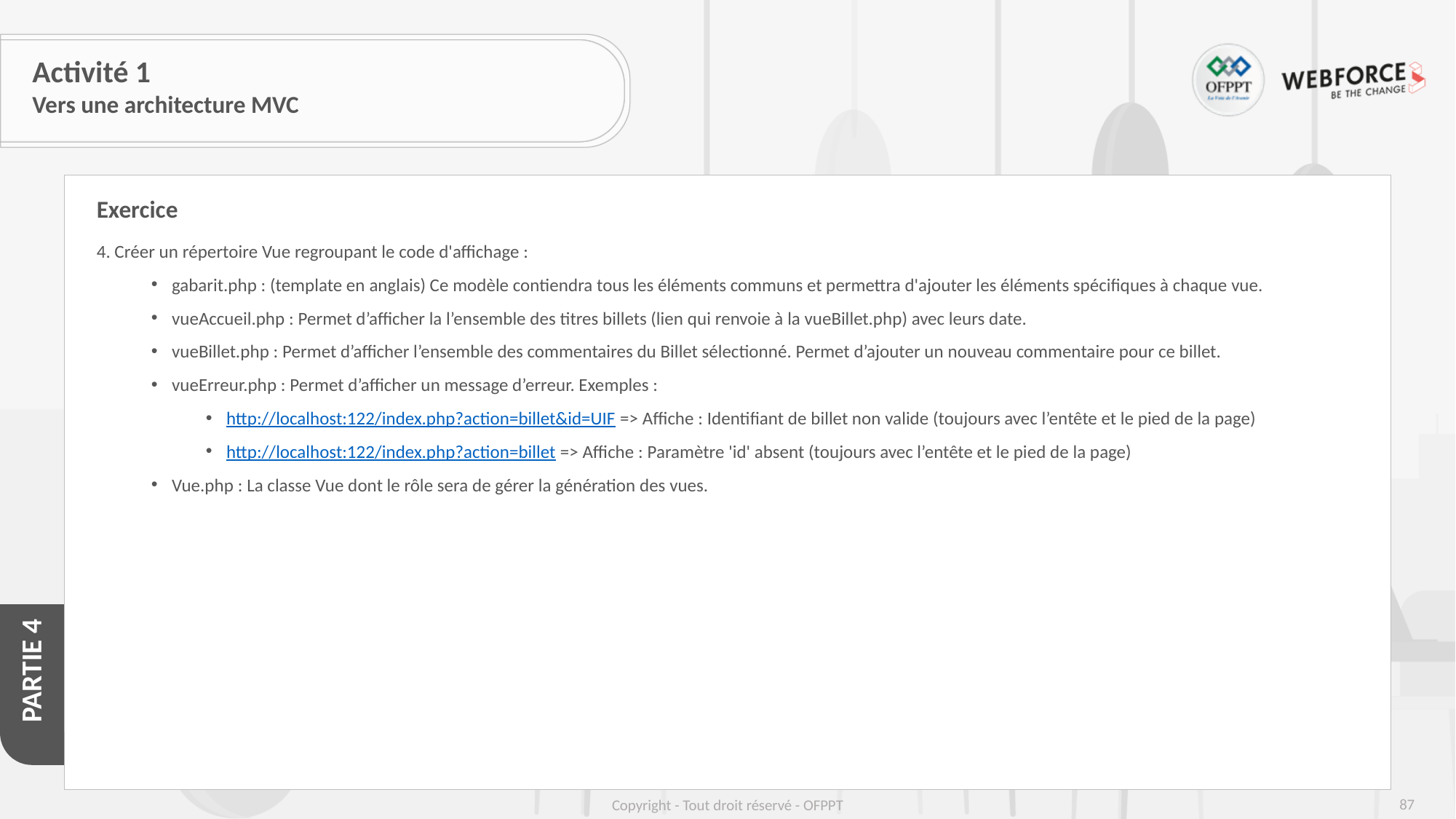

# Activité 1
Vers une architecture MVC
Exercice
4. Créer un répertoire Vue regroupant le code d'affichage :
gabarit.php : (template en anglais) Ce modèle contiendra tous les éléments communs et permettra d'ajouter les éléments spécifiques à chaque vue.
vueAccueil.php : Permet d’afficher la l’ensemble des titres billets (lien qui renvoie à la vueBillet.php) avec leurs date.
vueBillet.php : Permet d’afficher l’ensemble des commentaires du Billet sélectionné. Permet d’ajouter un nouveau commentaire pour ce billet.
vueErreur.php : Permet d’afficher un message d’erreur. Exemples :
http://localhost:122/index.php?action=billet&id=UIF => Affiche : Identifiant de billet non valide (toujours avec l’entête et le pied de la page)
http://localhost:122/index.php?action=billet => Affiche : Paramètre 'id' absent (toujours avec l’entête et le pied de la page)
Vue.php : La classe Vue dont le rôle sera de gérer la génération des vues.